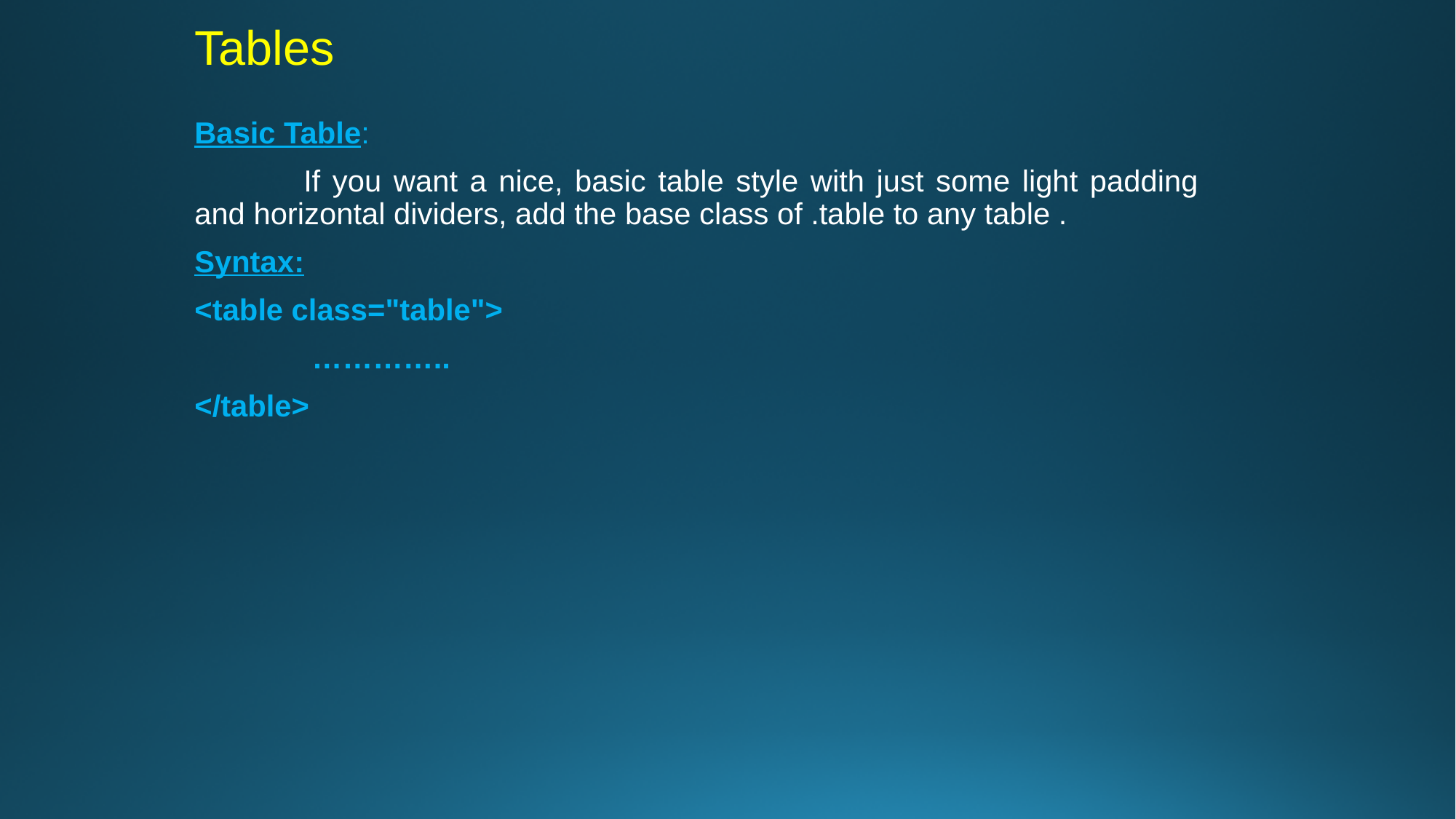

# Tables
Basic Table:
	If you want a nice, basic table style with just some light padding and horizontal dividers, add the base class of .table to any table .
Syntax:
<table class="table">
	 …………..
</table>